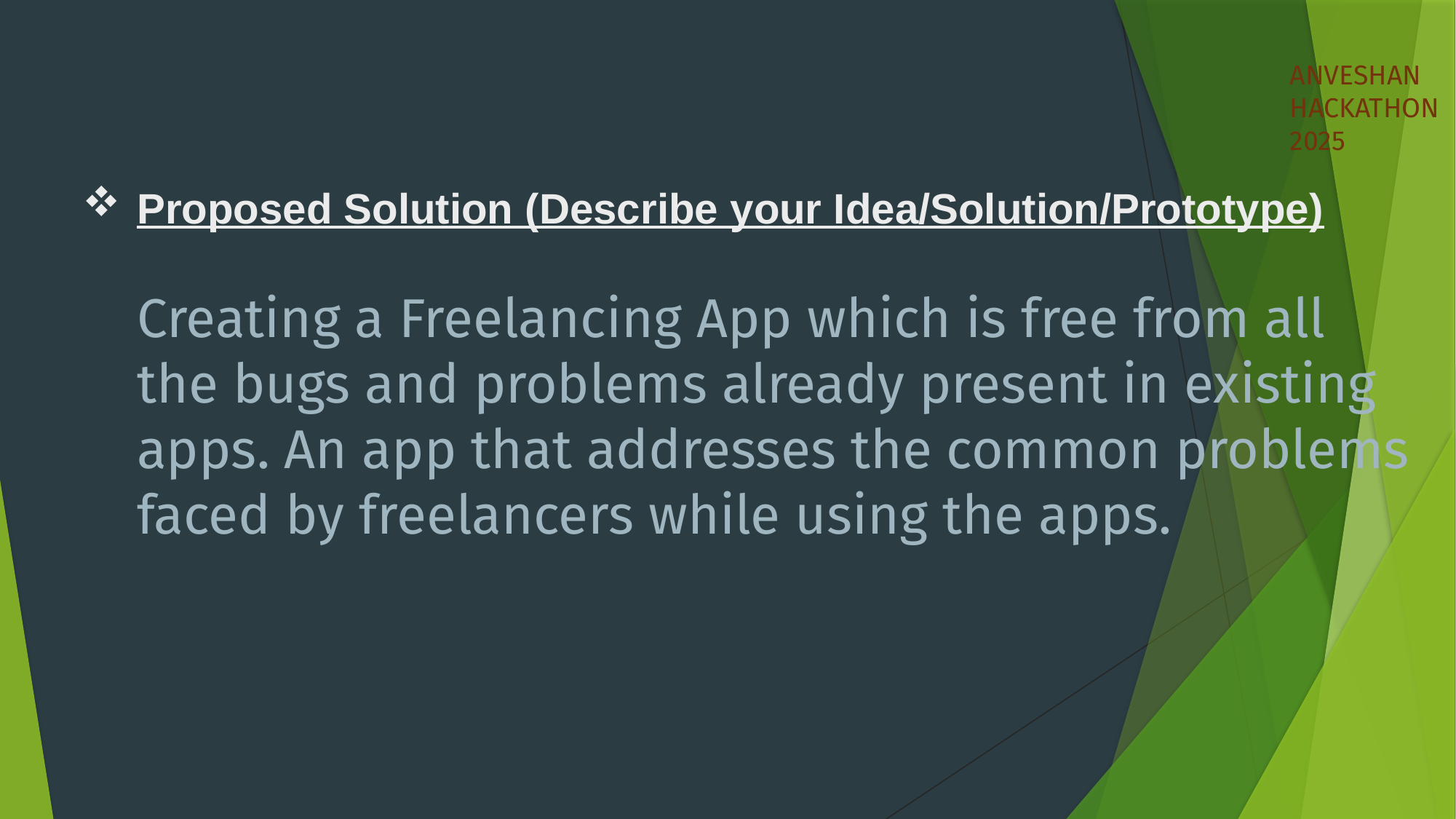

ANVESHAN HACKATHON 2025
# Proposed Solution (Describe your Idea/Solution/Prototype) Creating a Freelancing App which is free from all the bugs and problems already present in existing apps. An app that addresses the common problems faced by freelancers while using the apps.